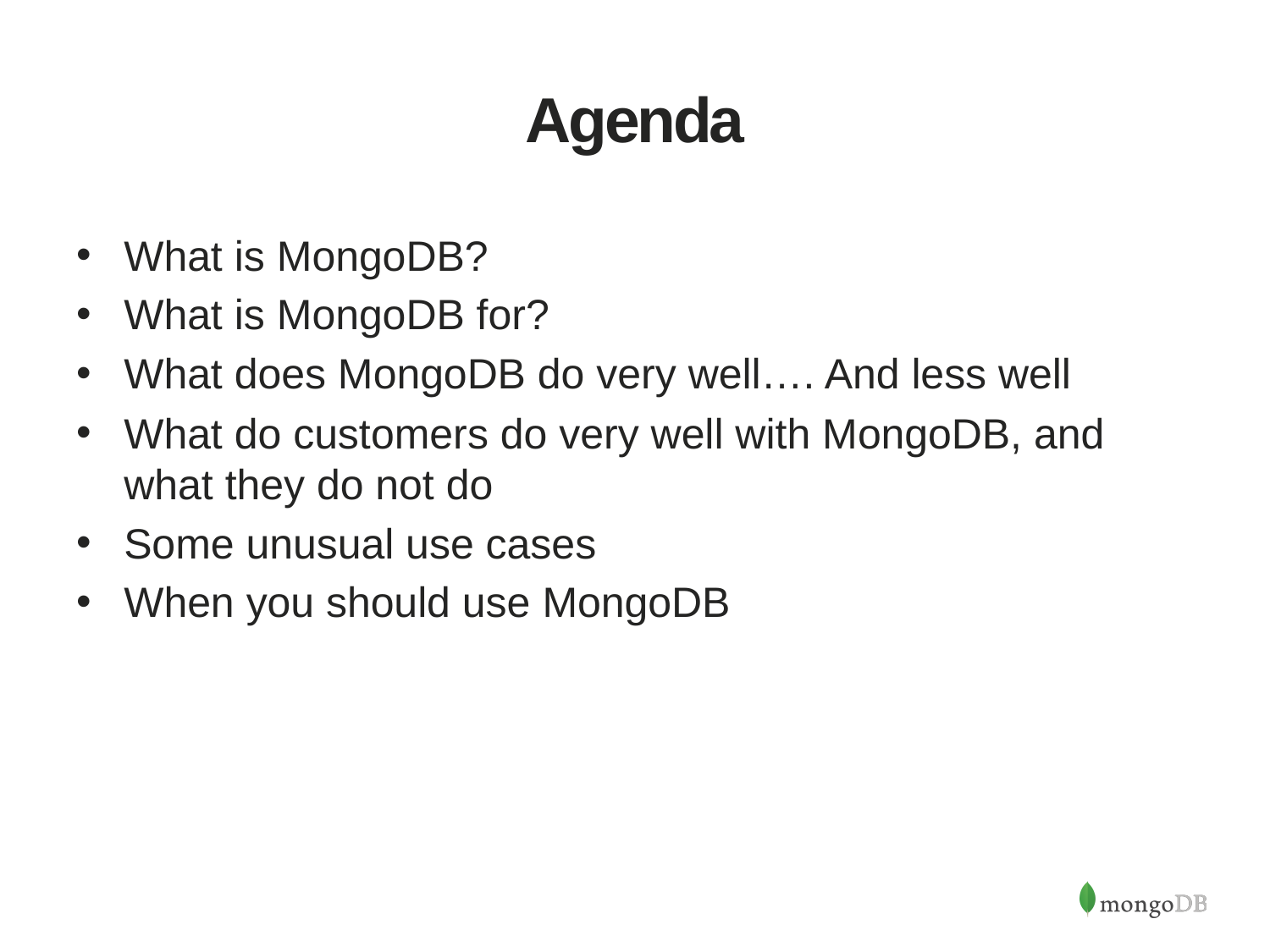

# Agenda
What is MongoDB?
What is MongoDB for?
What does MongoDB do very well…. And less well
What do customers do very well with MongoDB, and what they do not do
Some unusual use cases
When you should use MongoDB